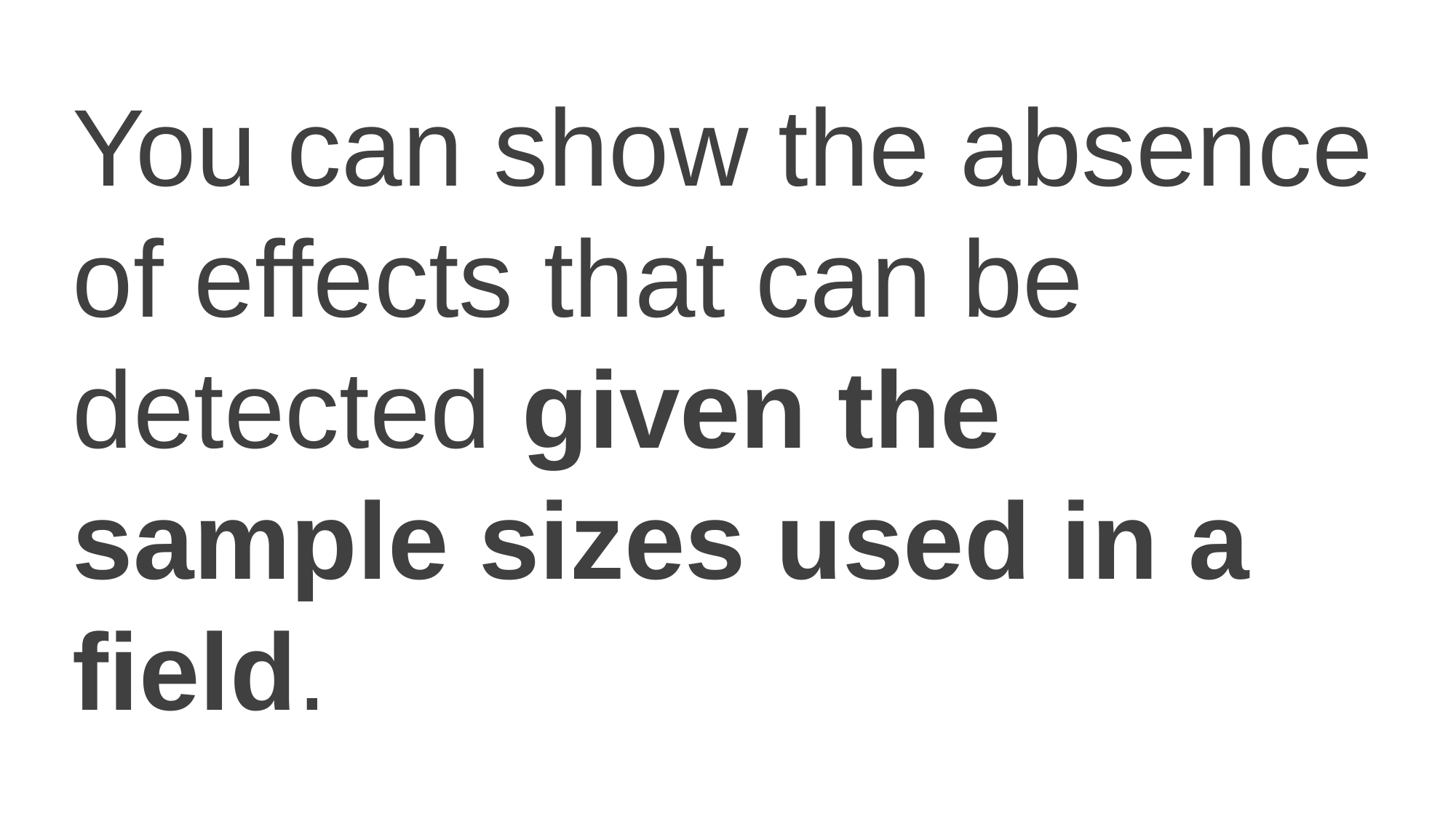

You can show the absence of effects that can be detected given the sample sizes used in a field.